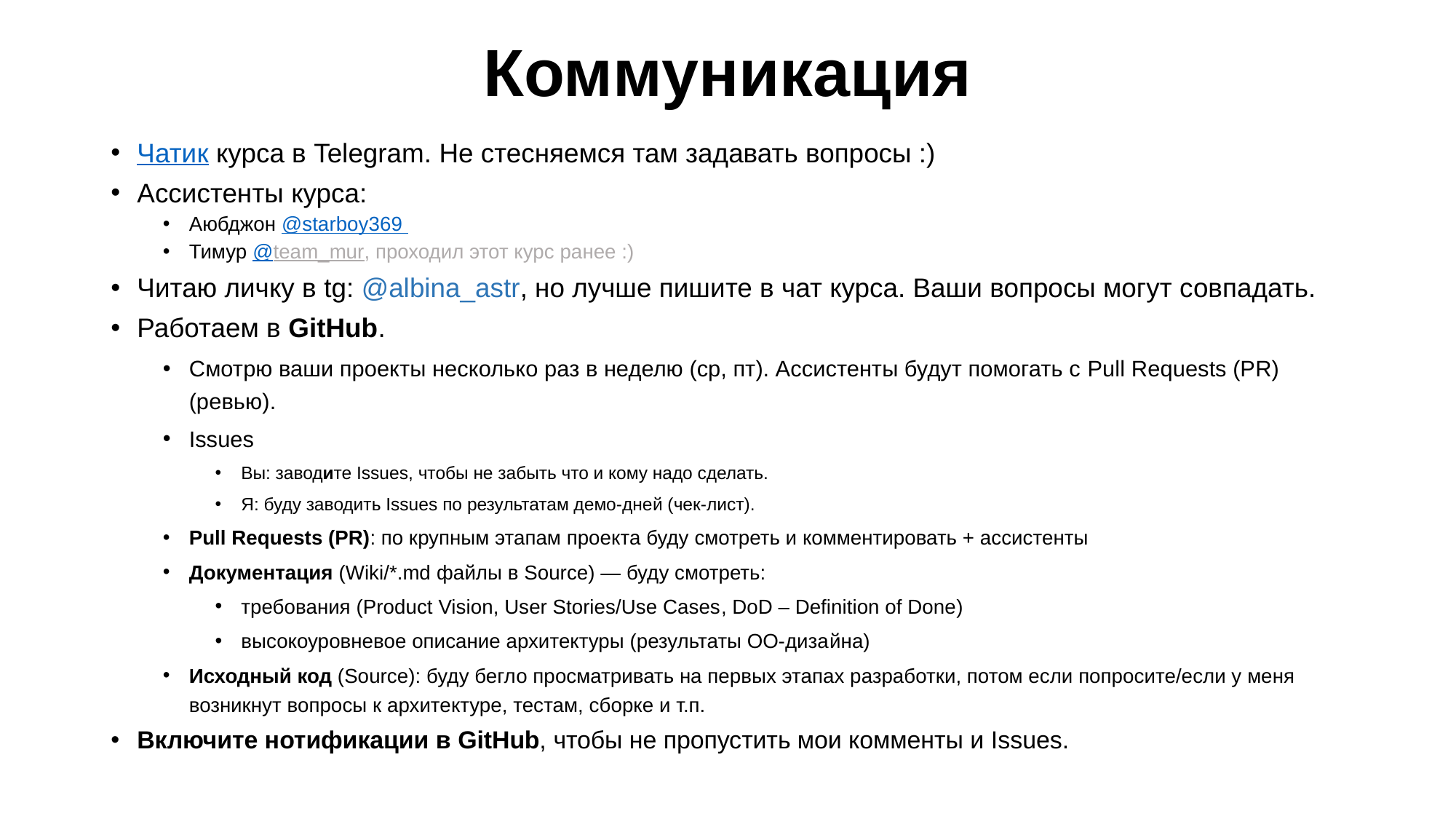

# Коммуникация
Чатик курса в Telegram. Не стесняемся там задавать вопросы :)
Ассистенты курса:
Аюбджон @starboy369
Тимур @team_mur, проходил этот курс ранее :)
Читаю личку в tg: @albina_astr, но лучше пишите в чат курса. Ваши вопросы могут совпадать.
Работаем в GitHub.
Смотрю ваши проекты несколько раз в неделю (ср, пт). Ассистенты будут помогать с Pull Requests (PR) (ревью).
Issues
Вы: заводите Issues, чтобы не забыть что и кому надо сделать.
Я: буду заводить Issues по результатам демо-дней (чек-лист).
Pull Requests (PR): по крупным этапам проекта буду смотреть и комментировать + ассистенты
Документация (Wiki/*.md файлы в Source) — буду смотреть:
требования (Product Vision, User Stories/Use Cases, DoD – Definition of Done)
высокоуровневое описание архитектуры (результаты ОО-дизайна)
Исходный код (Source): буду бегло просматривать на первых этапах разработки, потом если попросите/если у меня возникнут вопросы к архитектуре, тестам, сборке и т.п.
Включите нотификации в GitHub, чтобы не пропустить мои комменты и Issues.